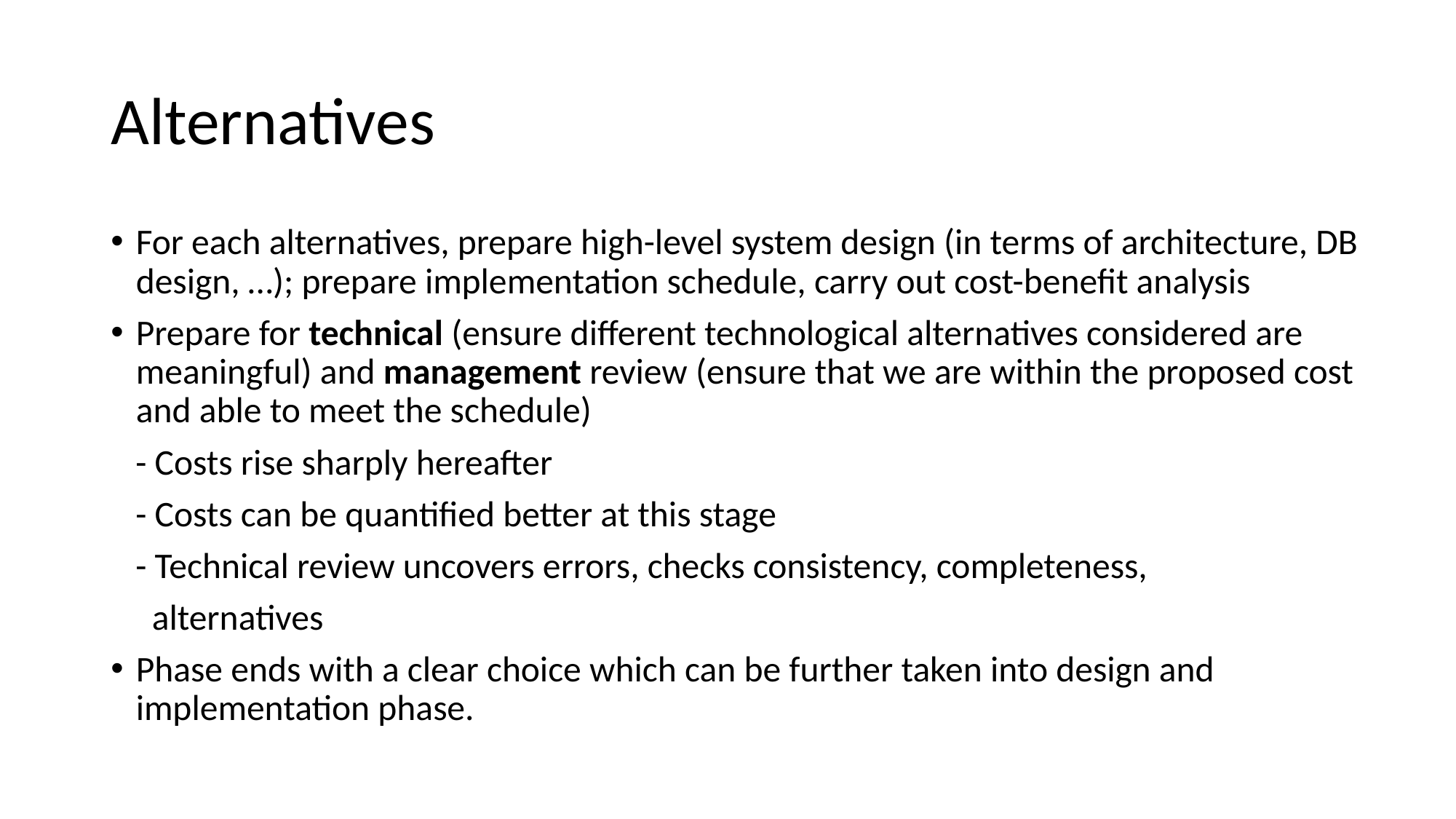

# Alternatives
For each alternatives, prepare high-level system design (in terms of architecture, DB design, …); prepare implementation schedule, carry out cost-benefit analysis
Prepare for technical (ensure different technological alternatives considered are meaningful) and management review (ensure that we are within the proposed cost and able to meet the schedule)
   - Costs rise sharply hereafter
   - Costs can be quantified better at this stage
   - Technical review uncovers errors, checks consistency, completeness,
     alternatives
Phase ends with a clear choice which can be further taken into design and implementation phase.